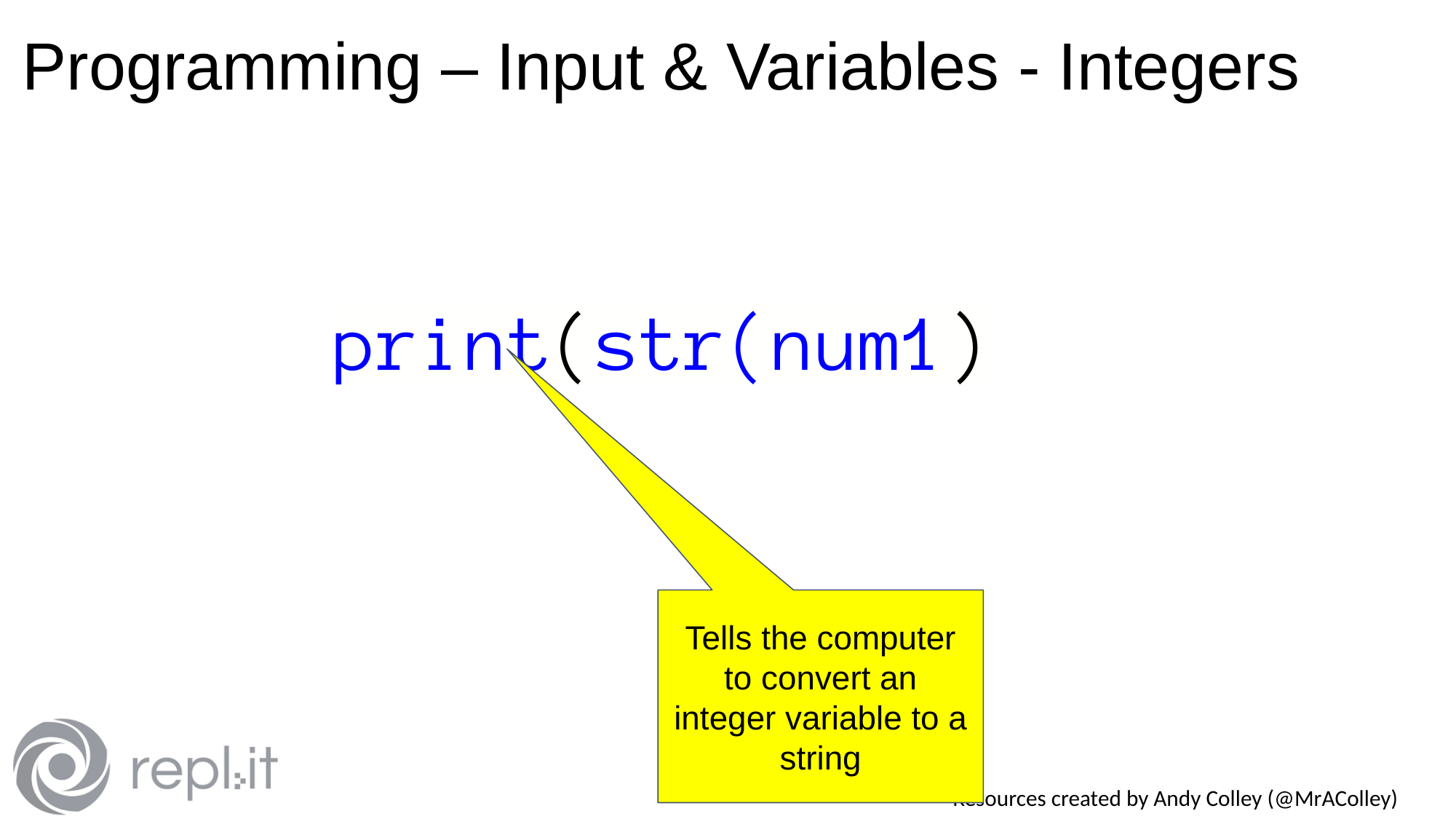

# Programming – Input & Variables - Integers
print(str(num1)
Tells the computer to convert an integer variable to a string